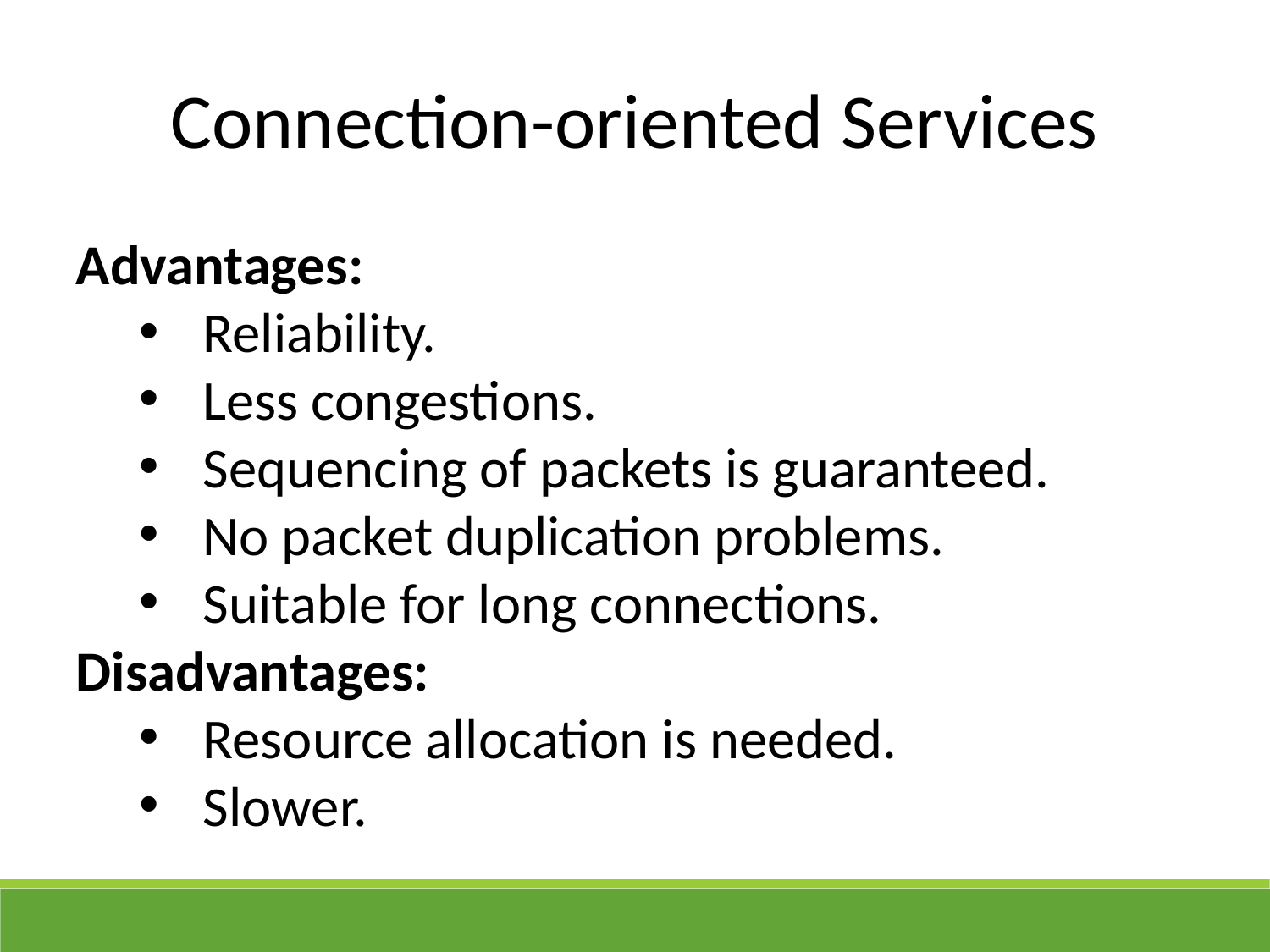

Connection-oriented Services
Advantages:
Reliability.
Less congestions.
Sequencing of packets is guaranteed.
No packet duplication problems.
Suitable for long connections.
Disadvantages:
Resource allocation is needed.
Slower.